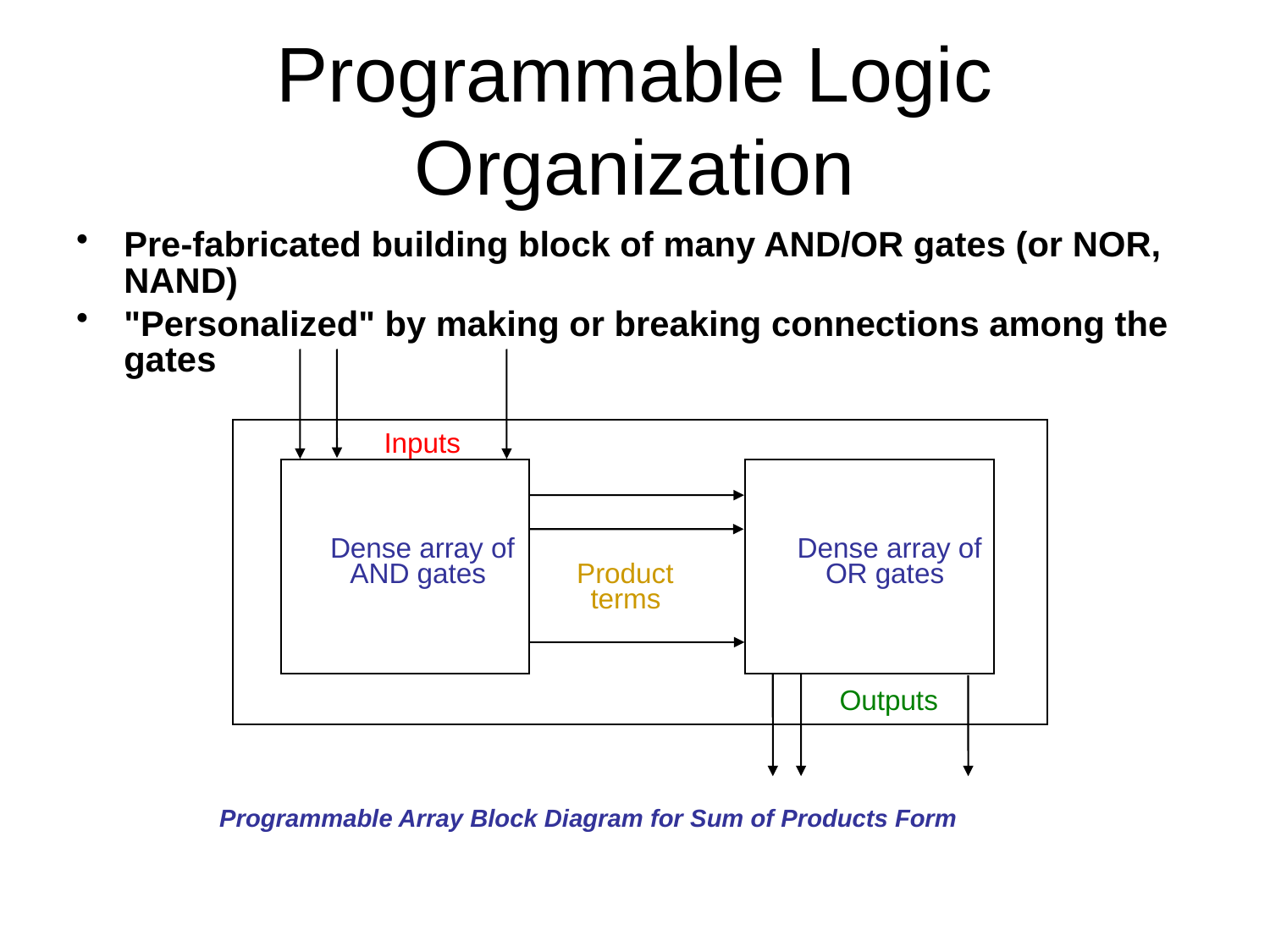

# Programmable Logic Organization
Pre-fabricated building block of many AND/OR gates (or NOR, NAND)
"Personalized" by making or breaking connections among the gates

Inputs

Dense array of
AND gates
Dense array of
OR gates

Product
terms

Outputs
Programmable Array Block Diagram for Sum of Products Form